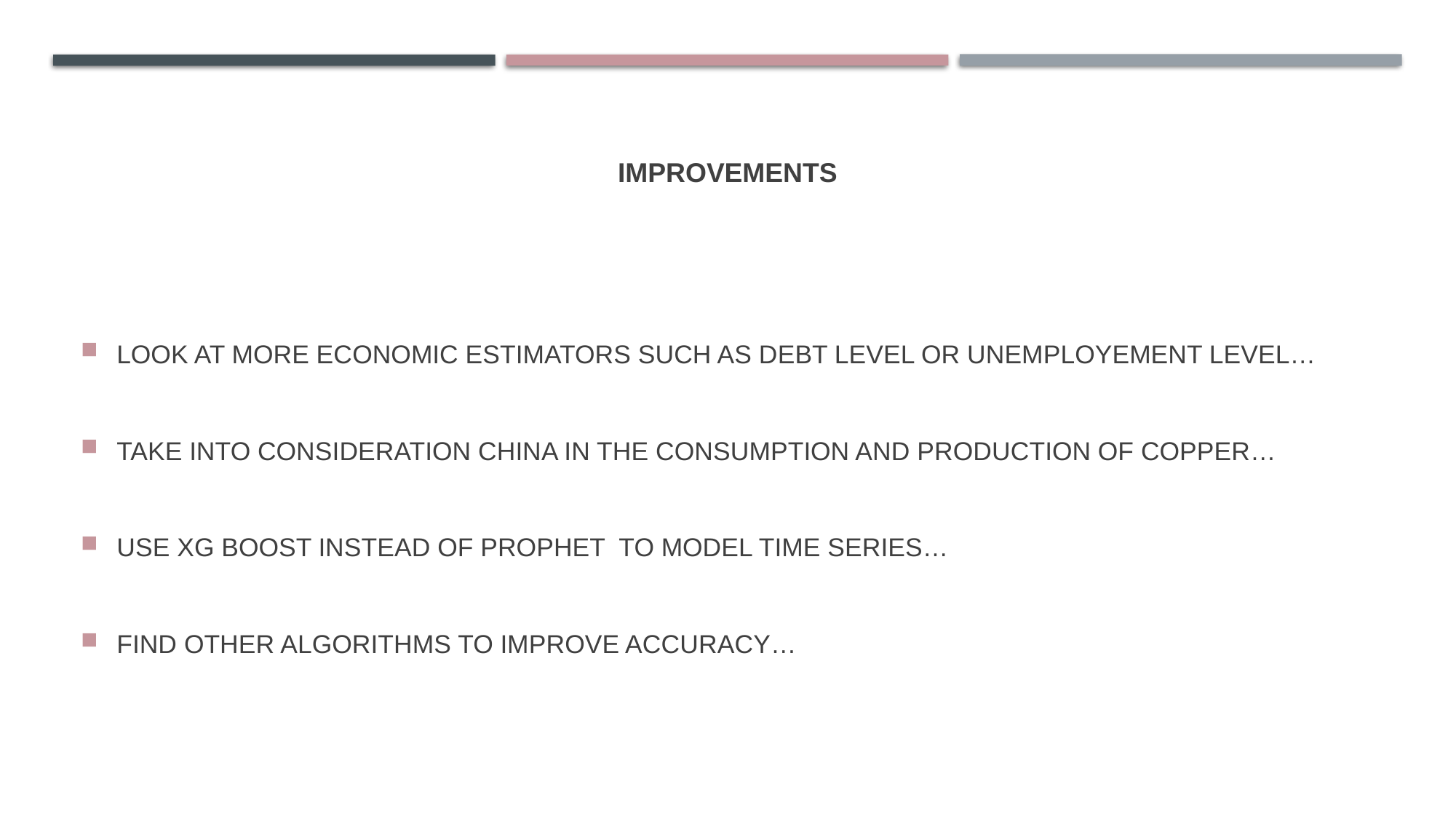

# IMPROVEMENTS
LOOK AT MORE ECONOMIC ESTIMATORS SUCH AS DEBT LEVEL OR UNEMPLOYEMENT LEVEL…

TAKE INTO CONSIDERATION CHINA IN THE CONSUMPTION AND PRODUCTION OF COPPER…

USE XG BOOST INSTEAD OF PROPHET  TO MODEL TIME SERIES…

FIND OTHER ALGORITHMS TO IMPROVE ACCURACY…